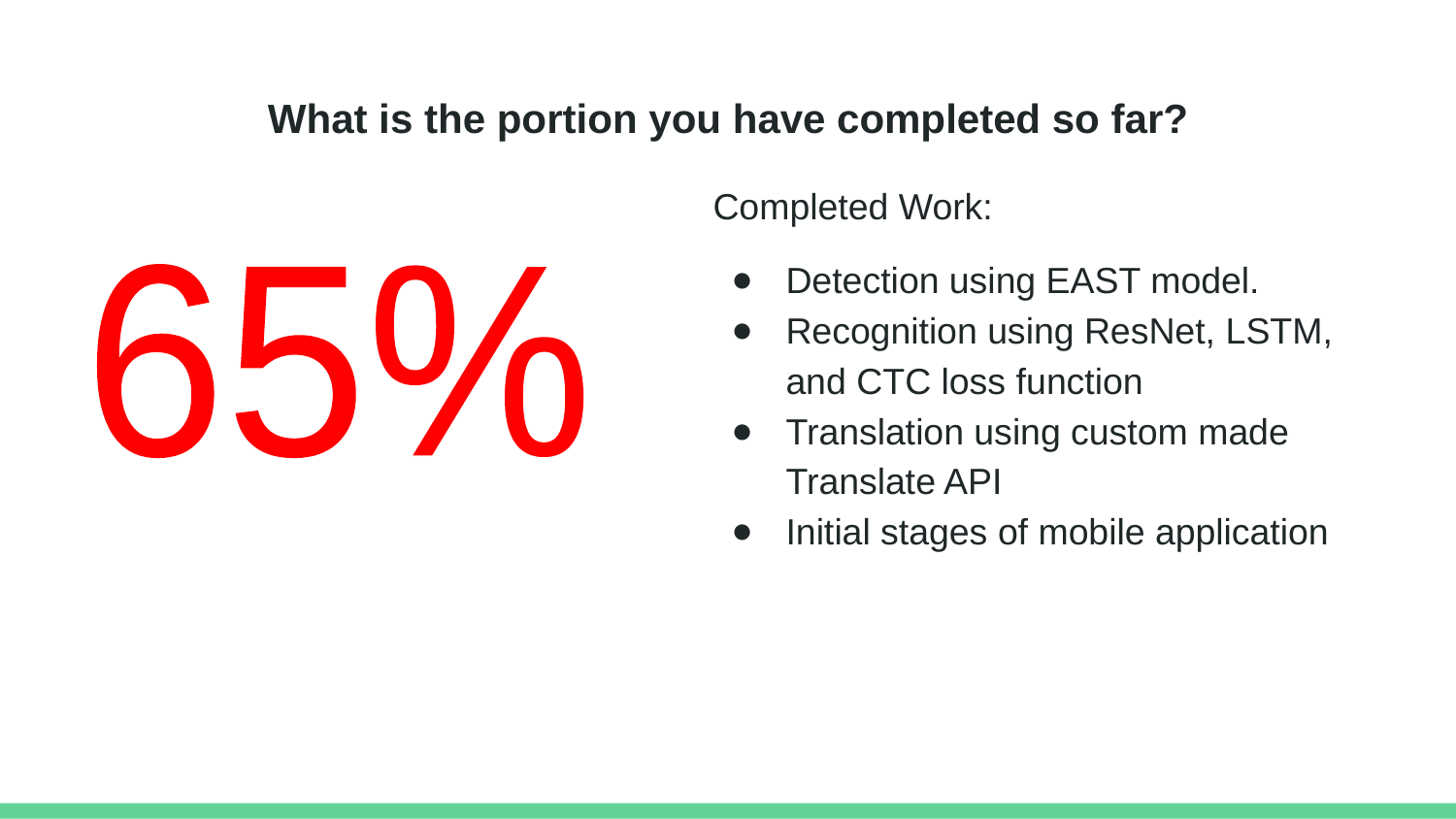

# What is the portion you have completed so far?
Completed Work:
Detection using EAST model.
Recognition using ResNet, LSTM, and CTC loss function
Translation using custom made Translate API
Initial stages of mobile application
65%